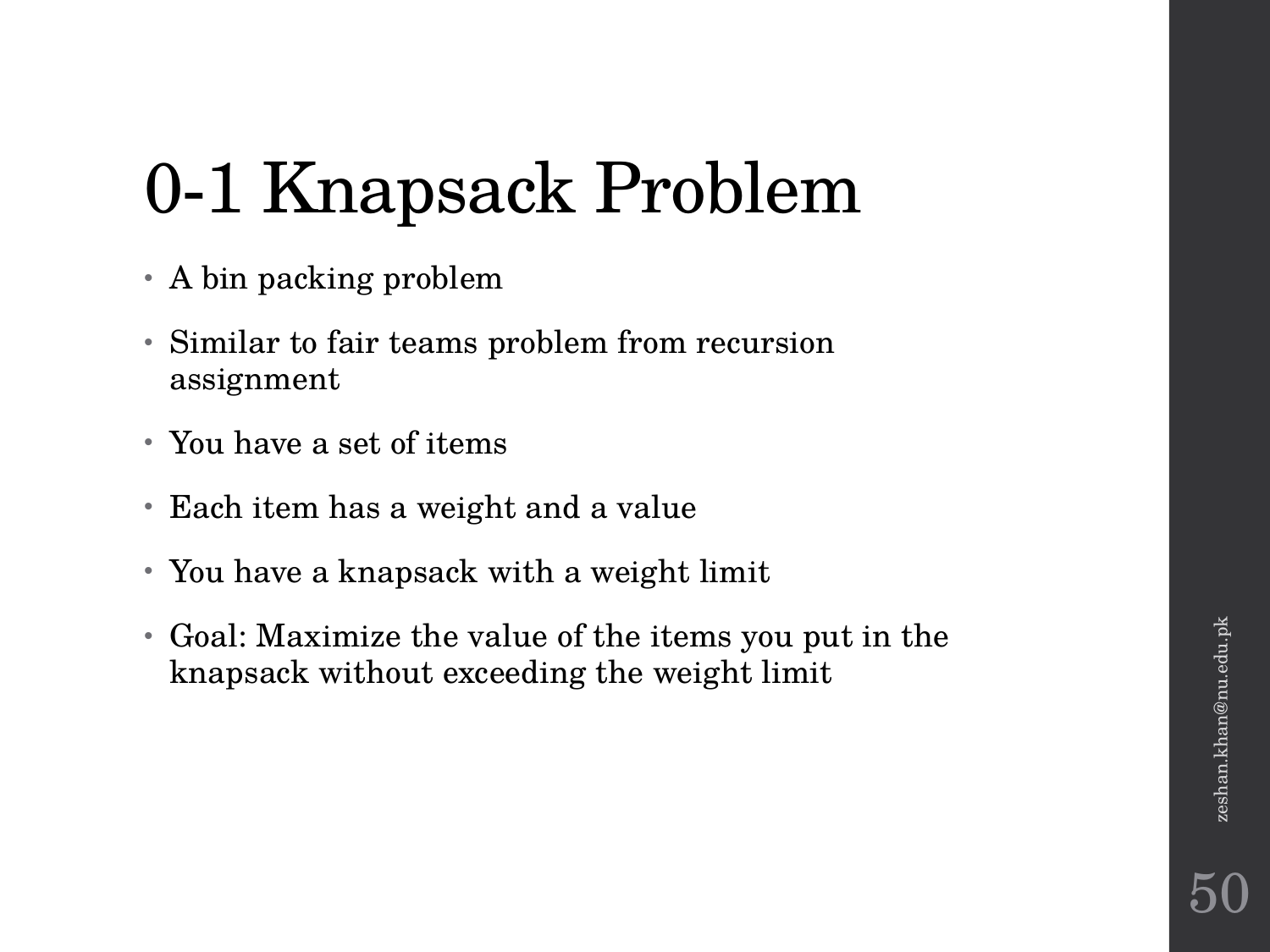

# 0-1 Knapsack Problem
A bin packing problem
Similar to fair teams problem from recursion assignment
You have a set of items
Each item has a weight and a value
You have a knapsack with a weight limit
Goal: Maximize the value of the items you put in the knapsack without exceeding the weight limit
zeshan.khan@nu.edu.pk
50